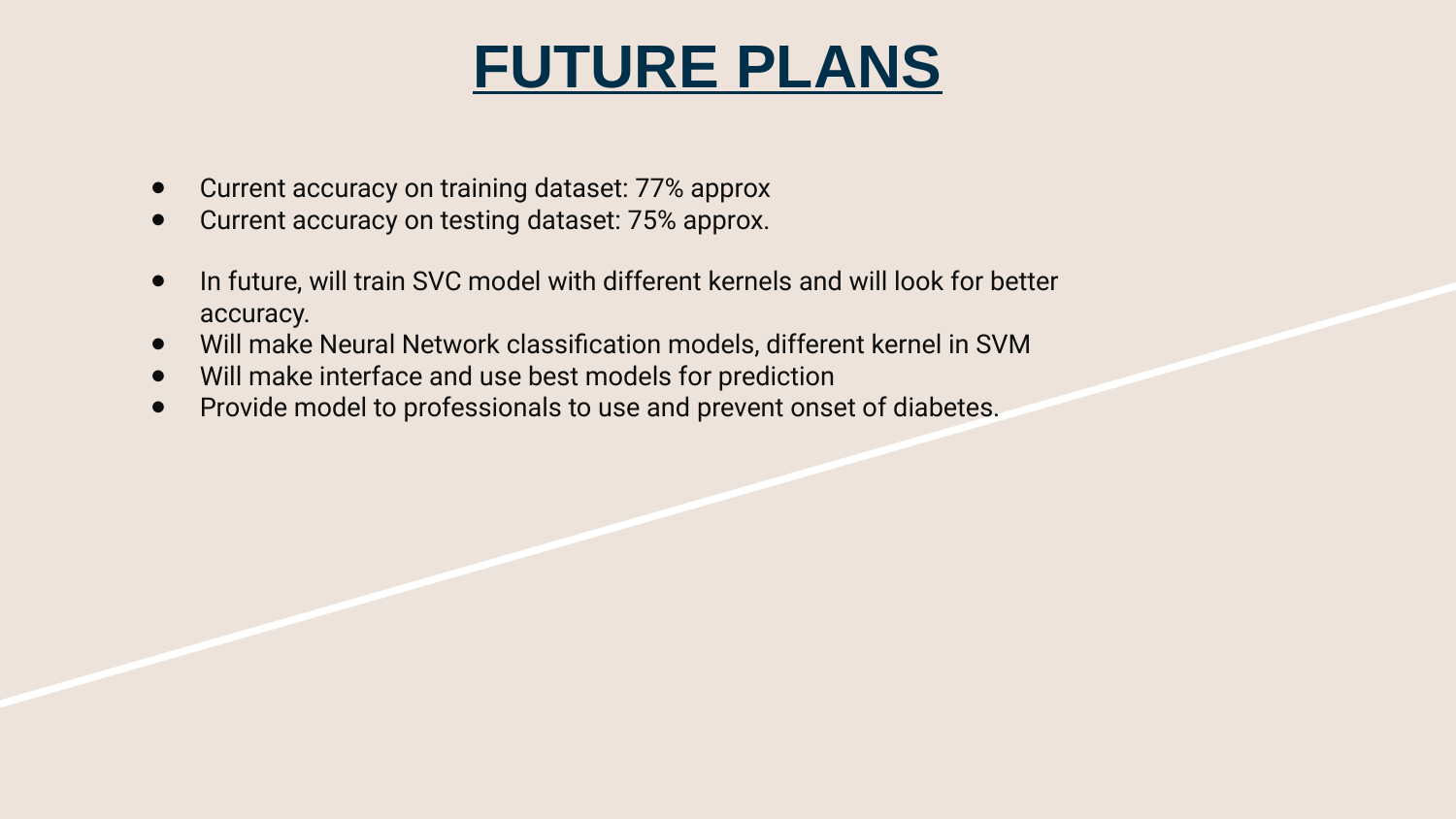

# FUTURE PLANS
Current accuracy on training dataset: 77% approx
Current accuracy on testing dataset: 75% approx.
In future, will train SVC model with different kernels and will look for better accuracy.
Will make Neural Network classification models, different kernel in SVM
Will make interface and use best models for prediction
Provide model to professionals to use and prevent onset of diabetes.